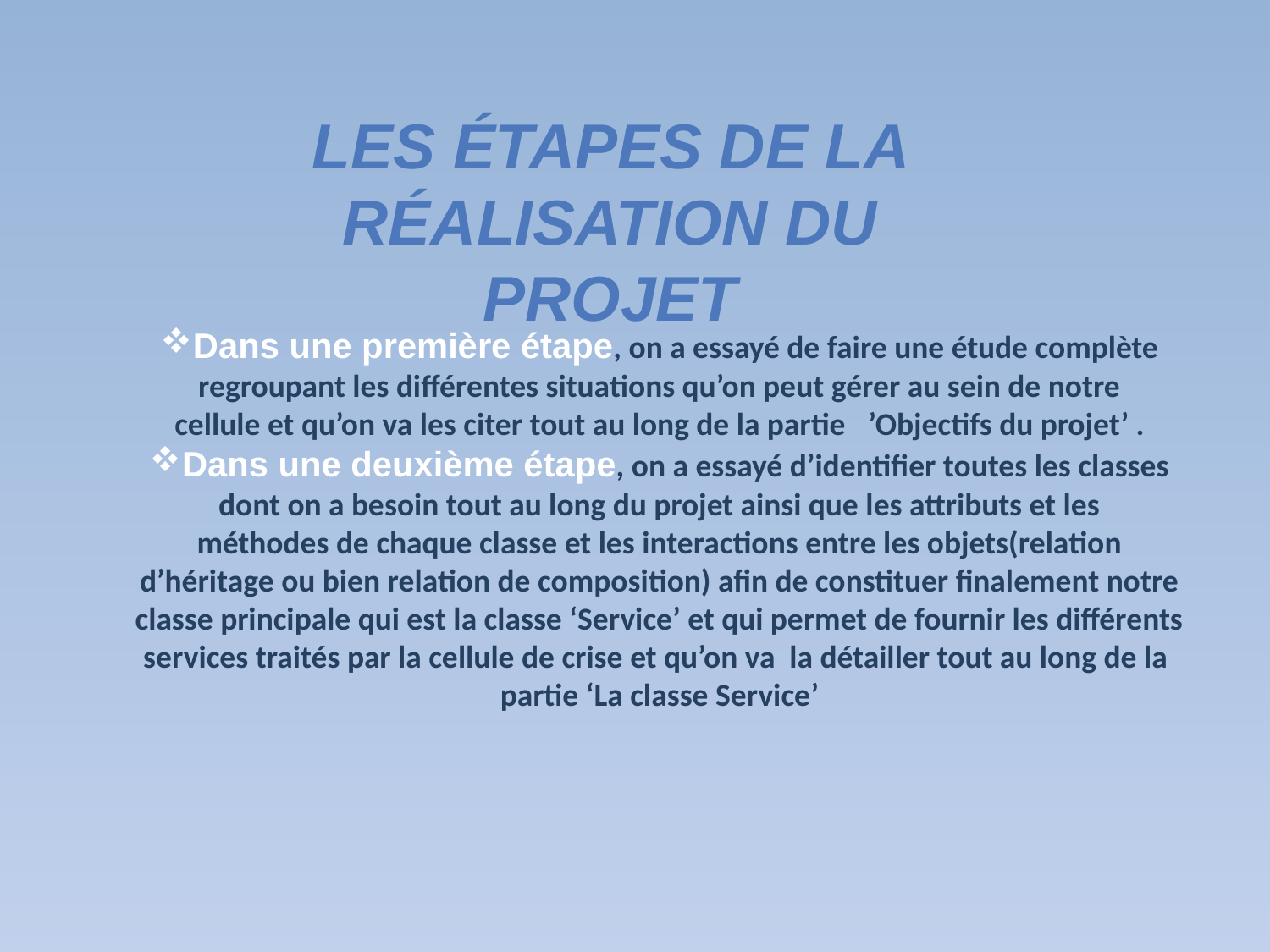

Les étapes de la réalisation du projet
Dans une première étape, on a essayé de faire une étude complète
regroupant les différentes situations qu’on peut gérer au sein de notre
cellule et qu’on va les citer tout au long de la partie   ’Objectifs du projet’ .
Dans une deuxième étape, on a essayé d’identifier toutes les classes
dont on a besoin tout au long du projet ainsi que les attributs et les
méthodes de chaque classe et les interactions entre les objets(relation
d’héritage ou bien relation de composition) afin de constituer finalement notre
classe principale qui est la classe ‘Service’ et qui permet de fournir les différents
services traités par la cellule de crise et qu’on va  la détailler tout au long de la
partie ‘La classe Service’